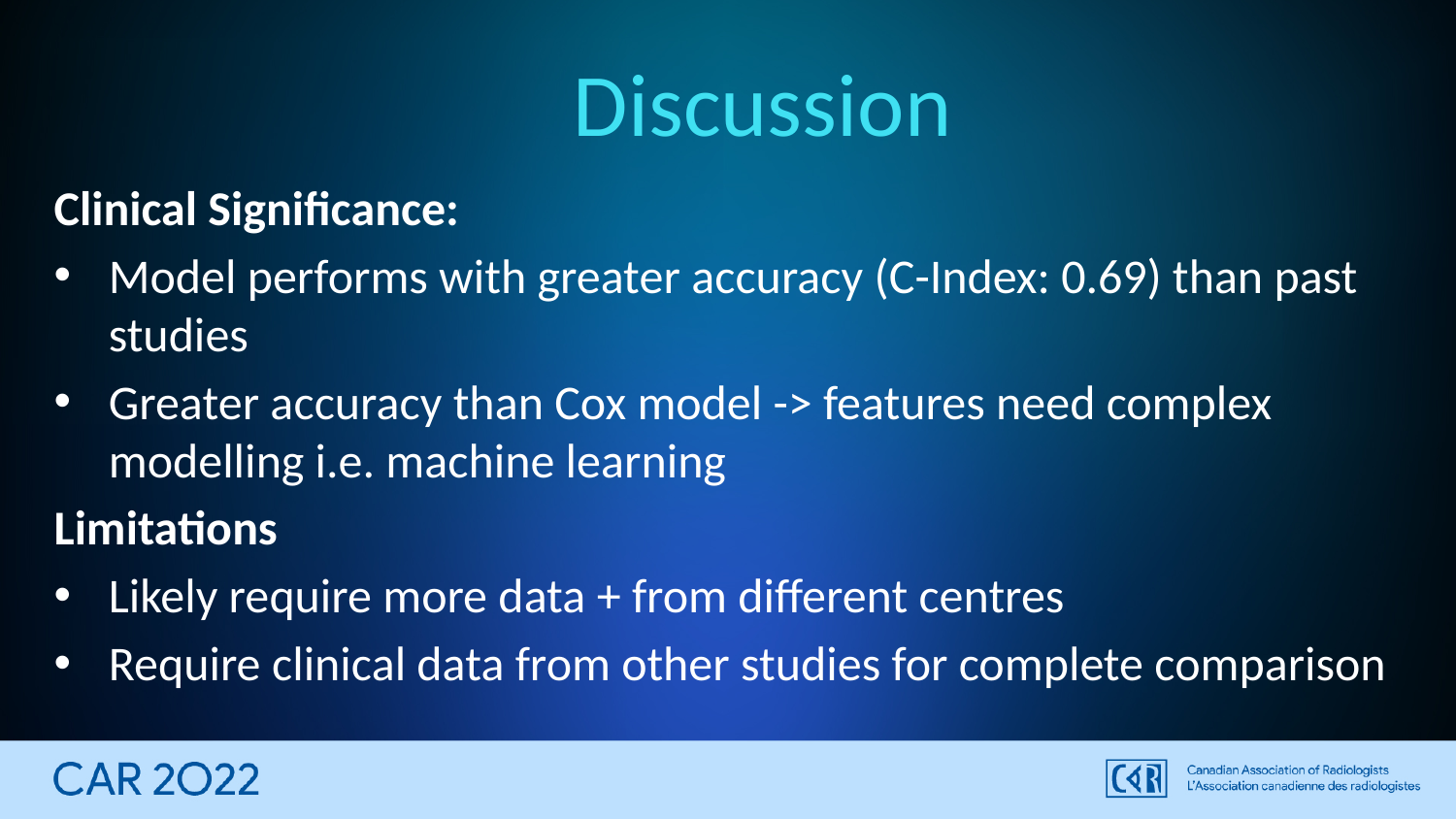

# Discussion
Clinical Significance:
Model performs with greater accuracy (C-Index: 0.69) than past studies
Greater accuracy than Cox model -> features need complex modelling i.e. machine learning
Limitations
Likely require more data + from different centres
Require clinical data from other studies for complete comparison